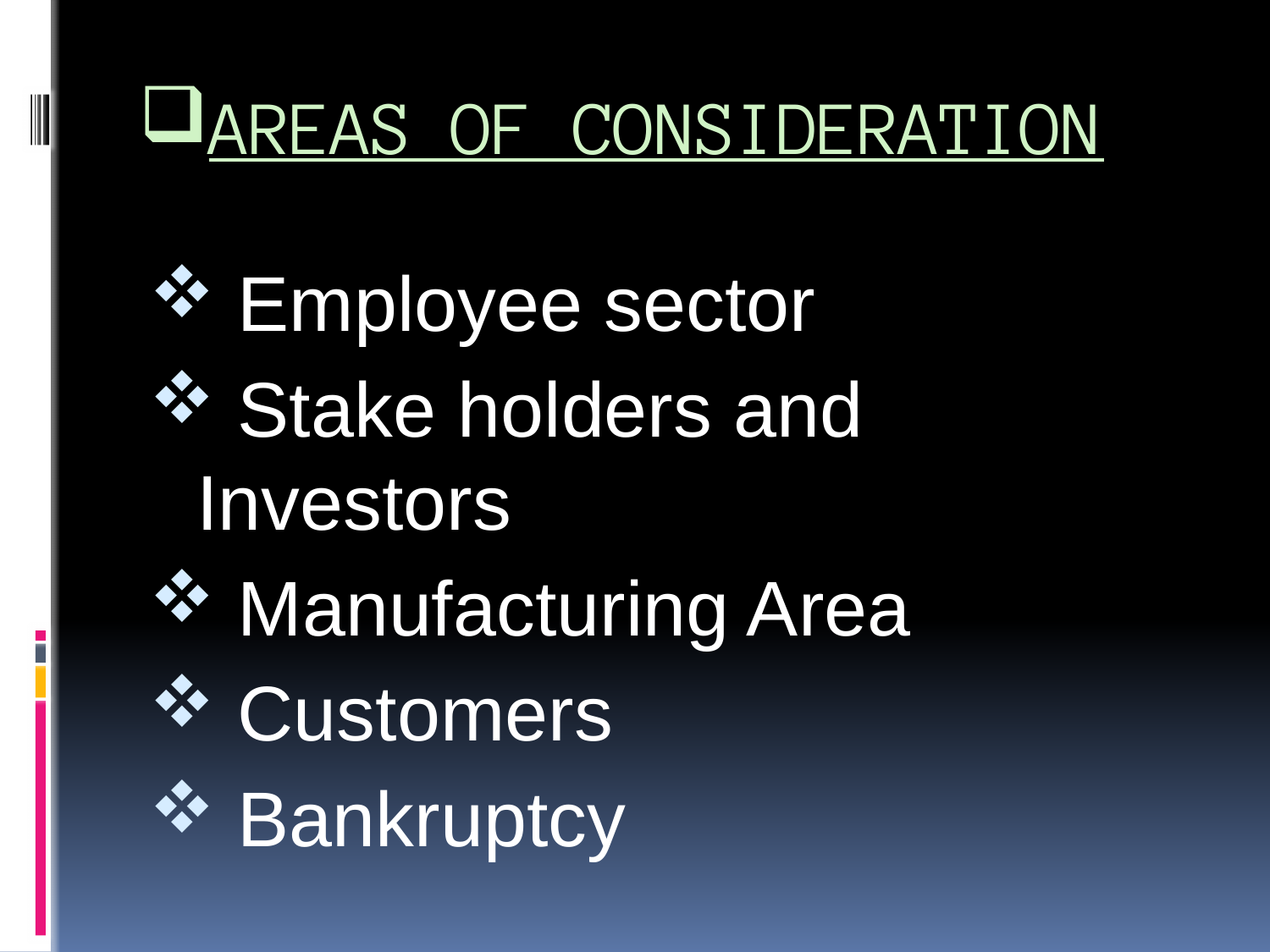

# AREAS OF CONSIDERATION
 Employee sector
 Stake holders and Investors
 Manufacturing Area
 Customers
 Bankruptcy